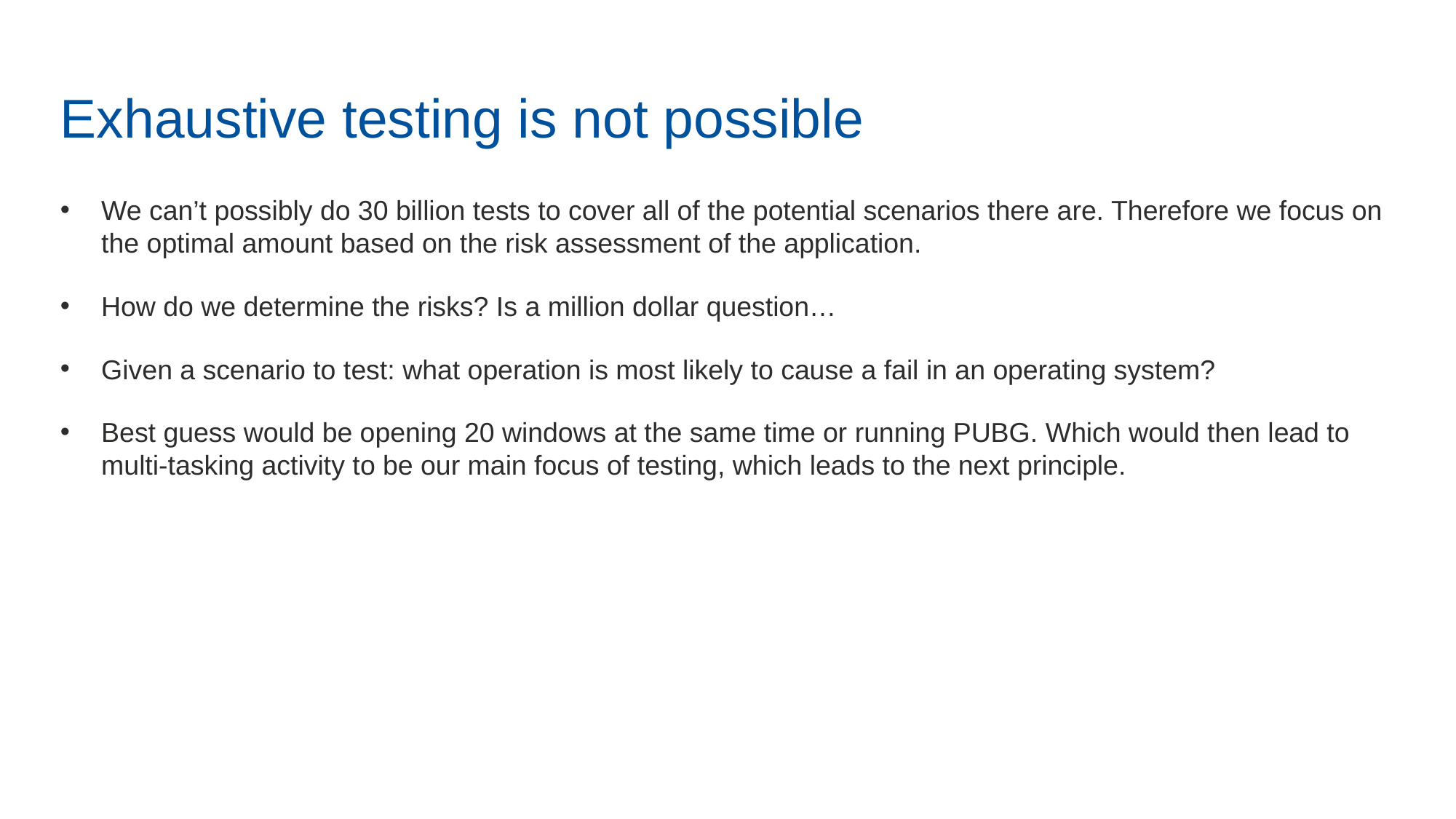

# Exhaustive testing is not possible
We can’t possibly do 30 billion tests to cover all of the potential scenarios there are. Therefore we focus on the optimal amount based on the risk assessment of the application.
How do we determine the risks? Is a million dollar question…
Given a scenario to test: what operation is most likely to cause a fail in an operating system?
Best guess would be opening 20 windows at the same time or running PUBG. Which would then lead to multi-tasking activity to be our main focus of testing, which leads to the next principle.